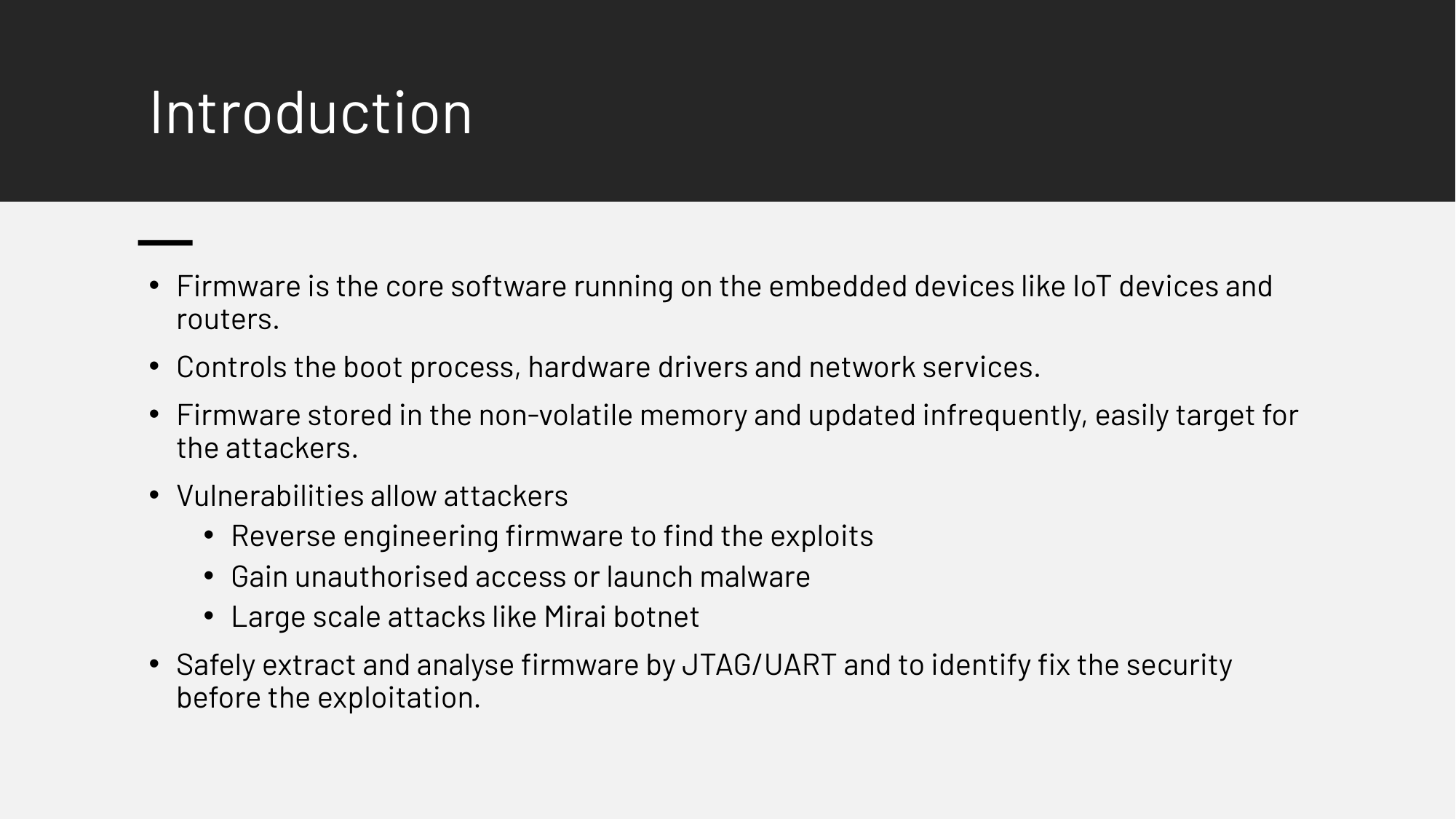

# Introduction

Firmware is the core software running on the embedded devices like IoT devices and routers.
Controls the boot process, hardware drivers and network services.
Firmware stored in the non-volatile memory and updated infrequently, easily target for the attackers.
Vulnerabilities allow attackers
Reverse engineering firmware to find the exploits
Gain unauthorised access or launch malware
Large scale attacks like Mirai botnet
Safely extract and analyse firmware by JTAG/UART and to identify fix the security before the exploitation.